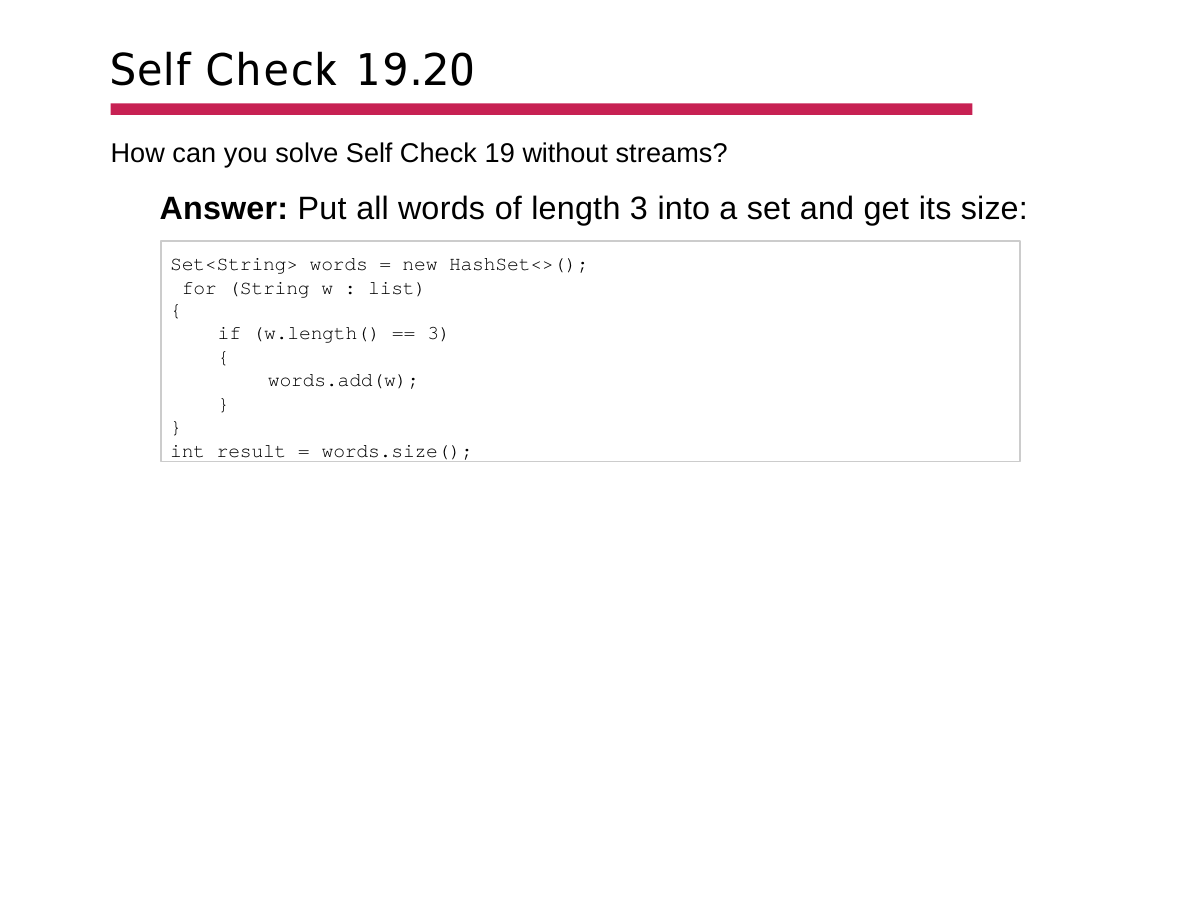

# Self Check 19.20
How can you solve Self Check 19 without streams?
Answer: Put all words of length 3 into a set and get its size:
Set<String> words = new HashSet<>();  for (String w : list)
{
if (w.length() == 3)
{
words.add(w);
}
}
int result = words.size();